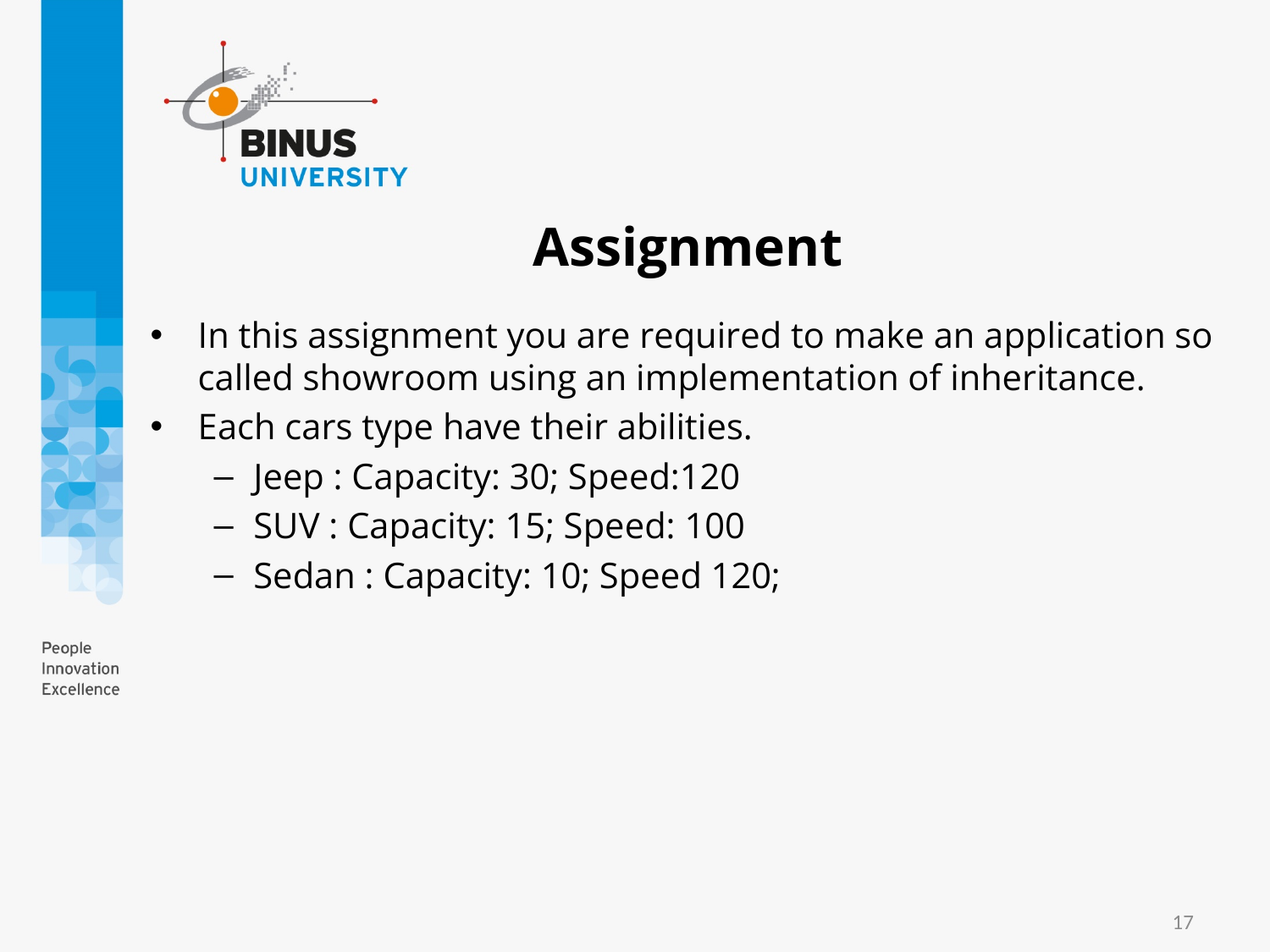

# Assignment
In this assignment you are required to make an application so called showroom using an implementation of inheritance.
Each cars type have their abilities.
Jeep : Capacity: 30; Speed:120
SUV : Capacity: 15; Speed: 100
Sedan : Capacity: 10; Speed 120;

17